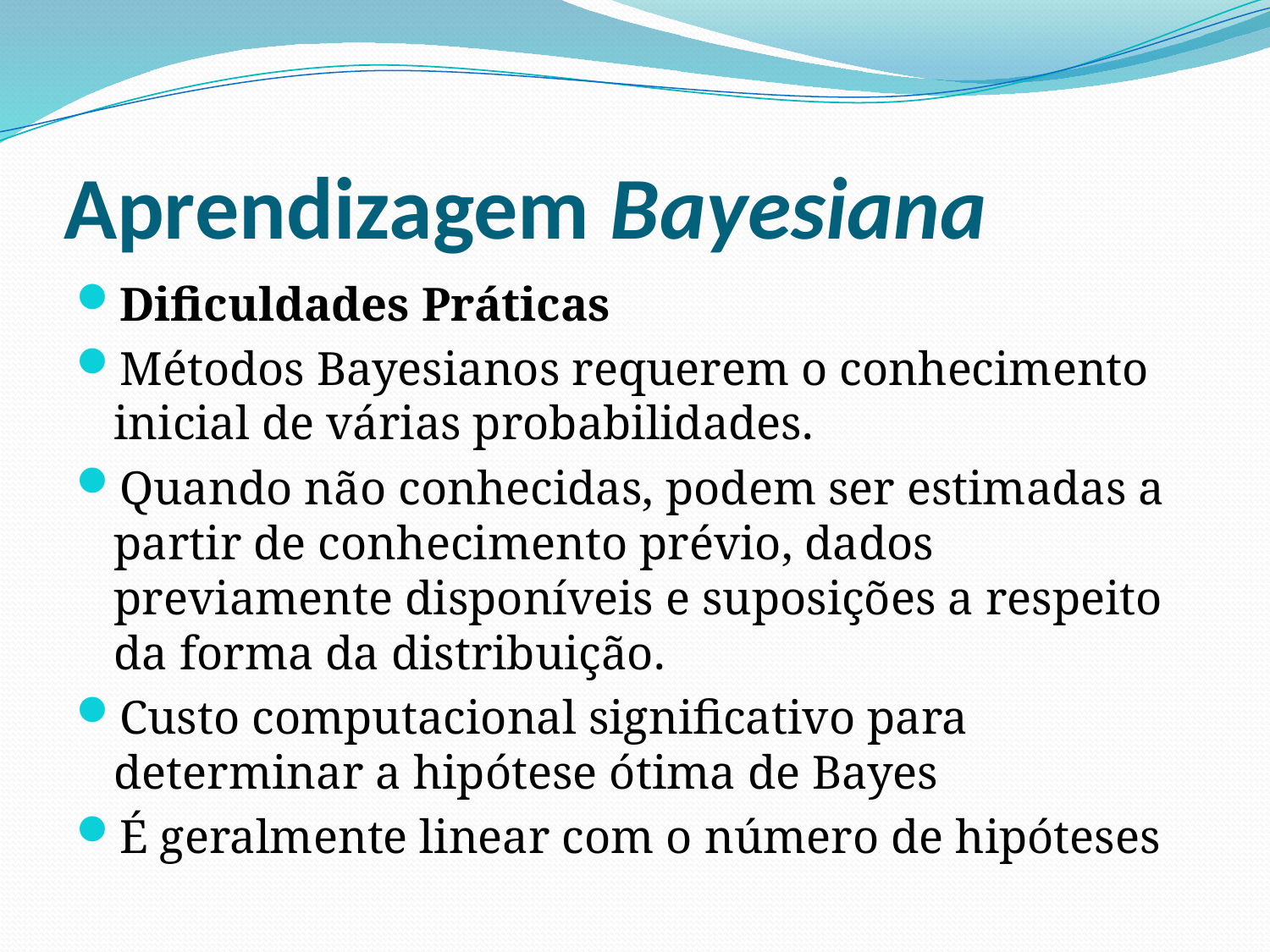

# Aprendizagem Bayesiana
Dificuldades Práticas
Métodos Bayesianos requerem o conhecimento inicial de várias probabilidades.
Quando não conhecidas, podem ser estimadas a partir de conhecimento prévio, dados previamente disponíveis e suposições a respeito da forma da distribuição.
Custo computacional significativo para determinar a hipótese ótima de Bayes
É geralmente linear com o número de hipóteses